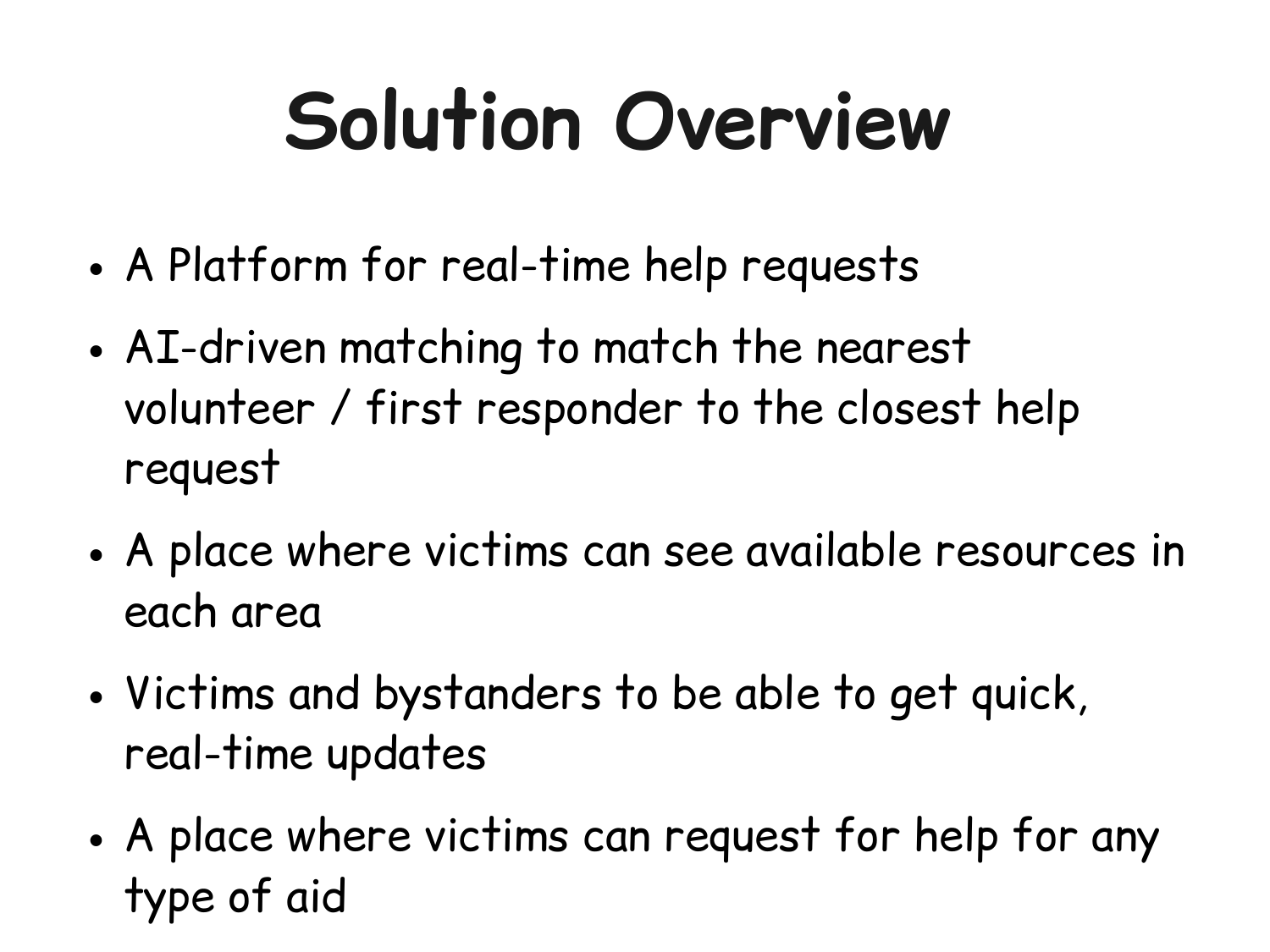

# Solution Overview
A Platform for real-time help requests
AI-driven matching to match the nearest volunteer / first responder to the closest help request
A place where victims can see available resources in each area
Victims and bystanders to be able to get quick, real-time updates
A place where victims can request for help for any type of aid